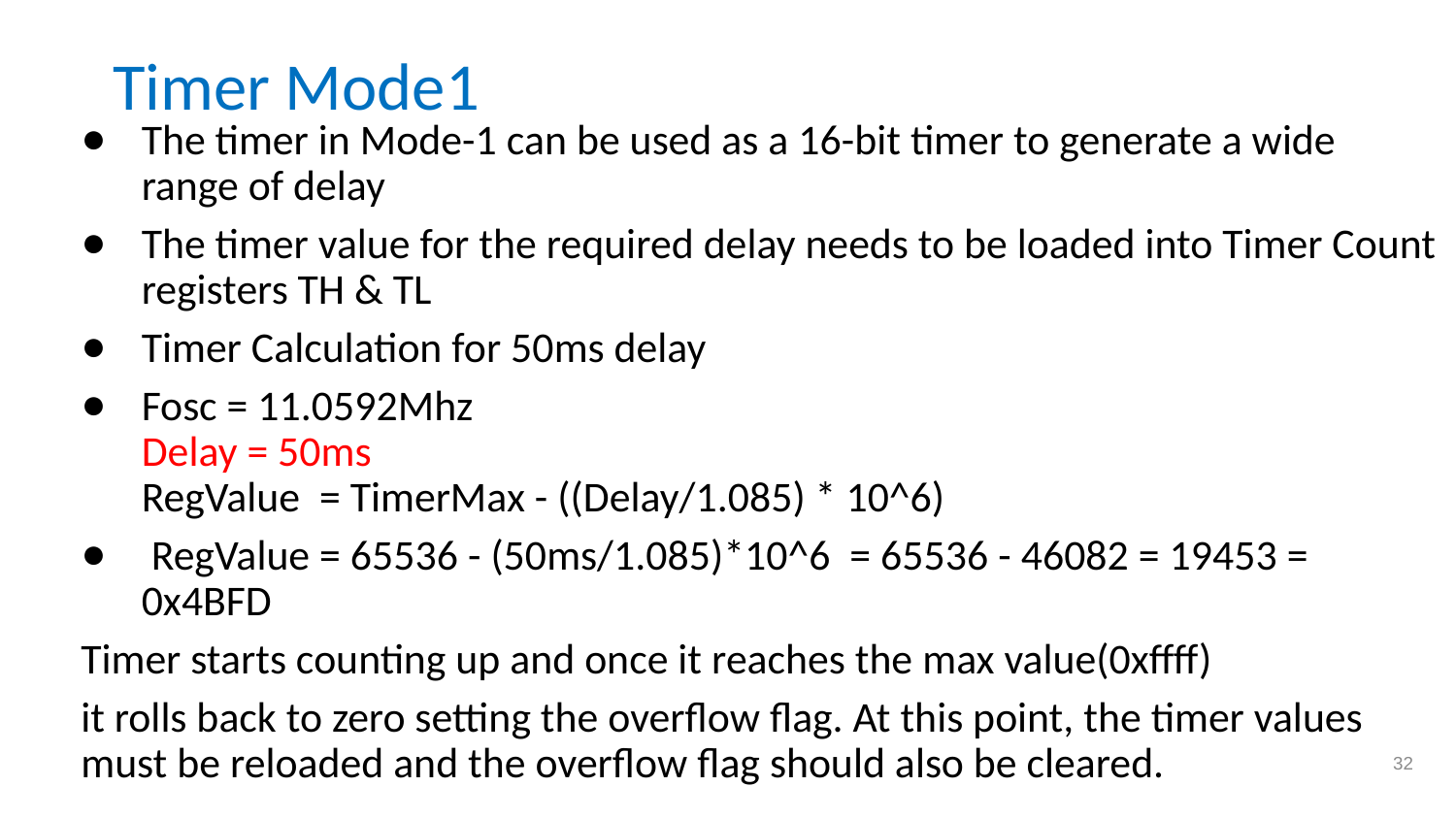

# Timer Mode1
The timer in Mode-1 can be used as a 16-bit timer to generate a wide range of delay
The timer value for the required delay needs to be loaded into Timer Count registers TH & TL
Timer Calculation for 50ms delay
Fosc = 11.0592Mhz
Delay = 50ms
RegValue  = TimerMax - ((Delay/1.085) * 10^6)
 RegValue = 65536 - (50ms/1.085)*10^6  = 65536 - 46082 = 19453 = 0x4BFD
Timer starts counting up and once it reaches the max value(0xffff)
it rolls back to zero setting the overflow flag. At this point, the timer values must be reloaded and the overflow flag should also be cleared.

32